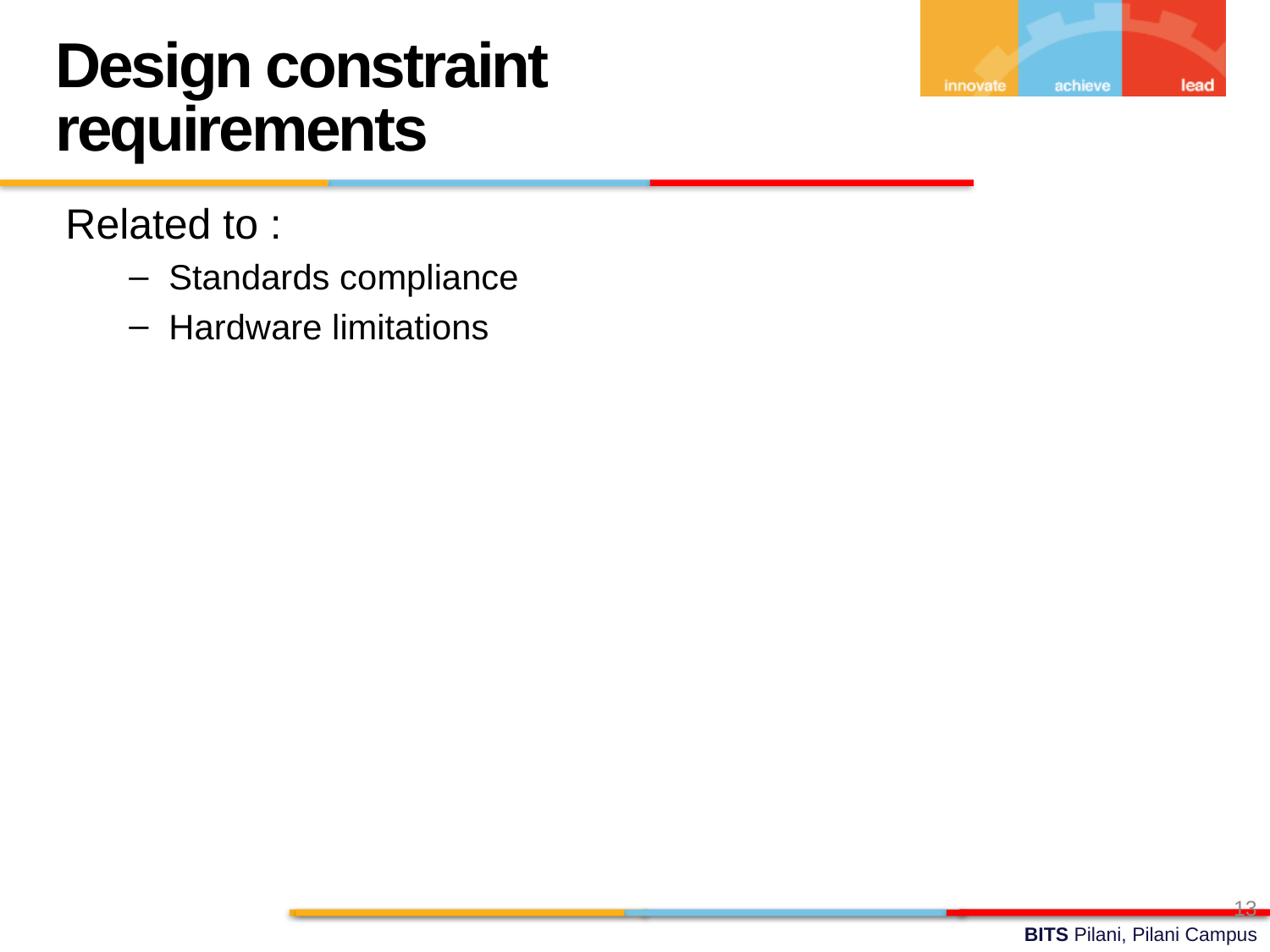

Design constraint requirements
Related to :
Standards compliance
Hardware limitations
13